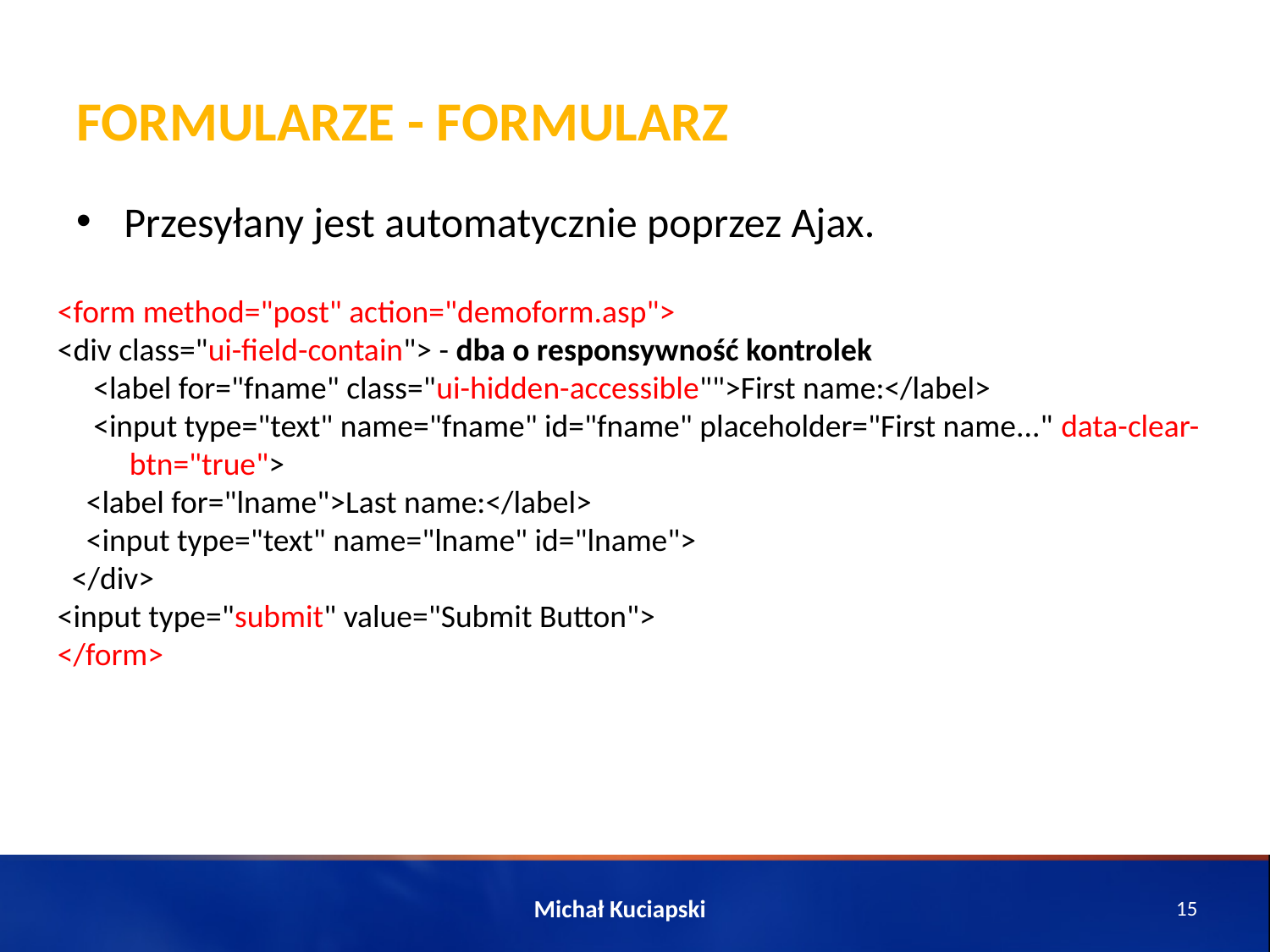

# Formularze - Formularz
Przesyłany jest automatycznie poprzez Ajax.

<form method="post" action="demoform.asp">
<div class="ui-field-contain"> - dba o responsywność kontrolek
     <label for="fname" class="ui-hidden-accessible"">First name:</label>
     <input type="text" name="fname" id="fname" placeholder="First name..." data-clear-
          btn="true">
    <label for="lname">Last name:</label>
    <input type="text" name="lname" id="lname">
  </div>
<input type="submit" value="Submit Button">
</form>
Michał Kuciapski
15